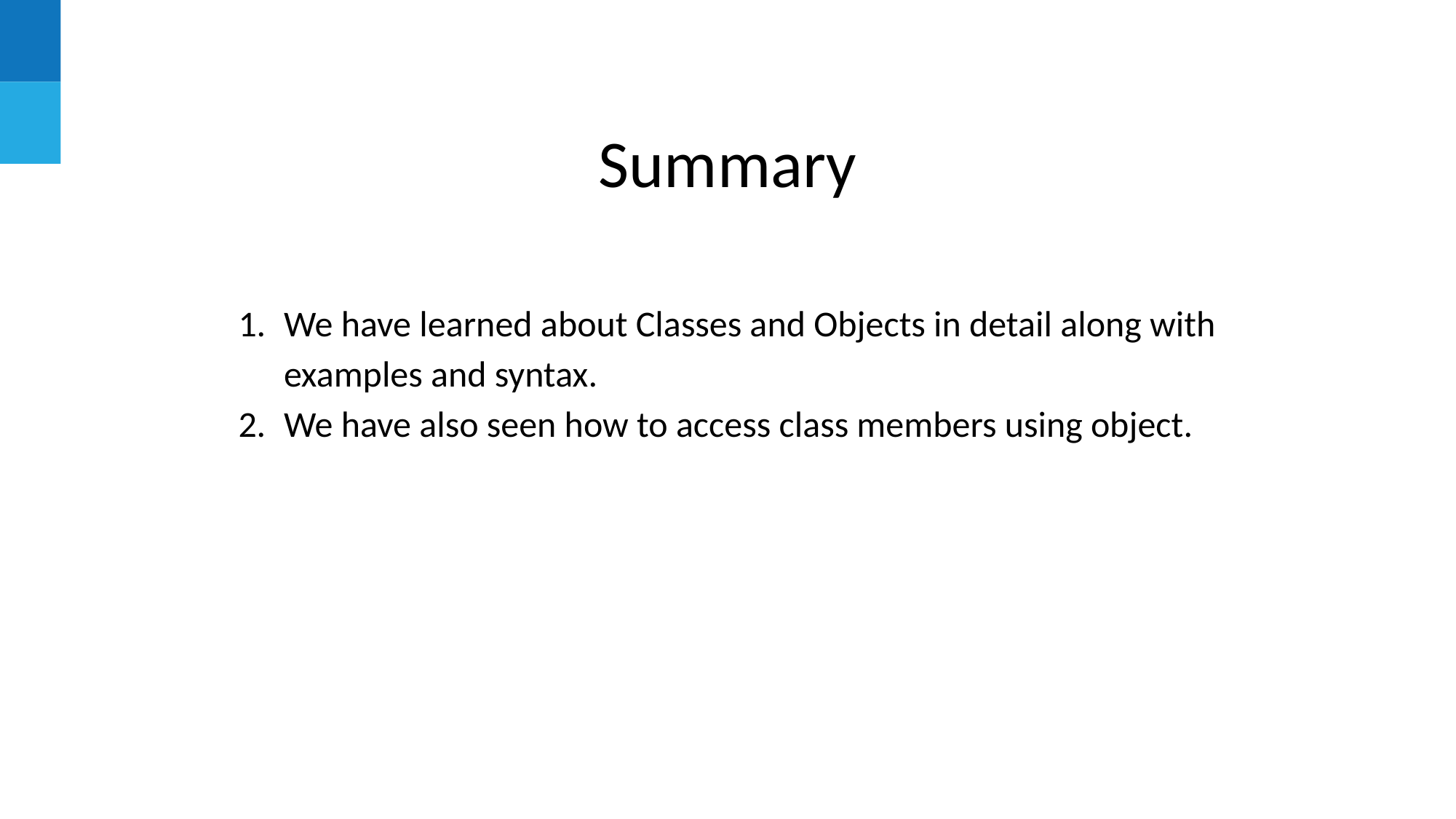

# Summary
We have learned about Classes and Objects in detail along with  examples and syntax.
We have also seen how to access class members using object.